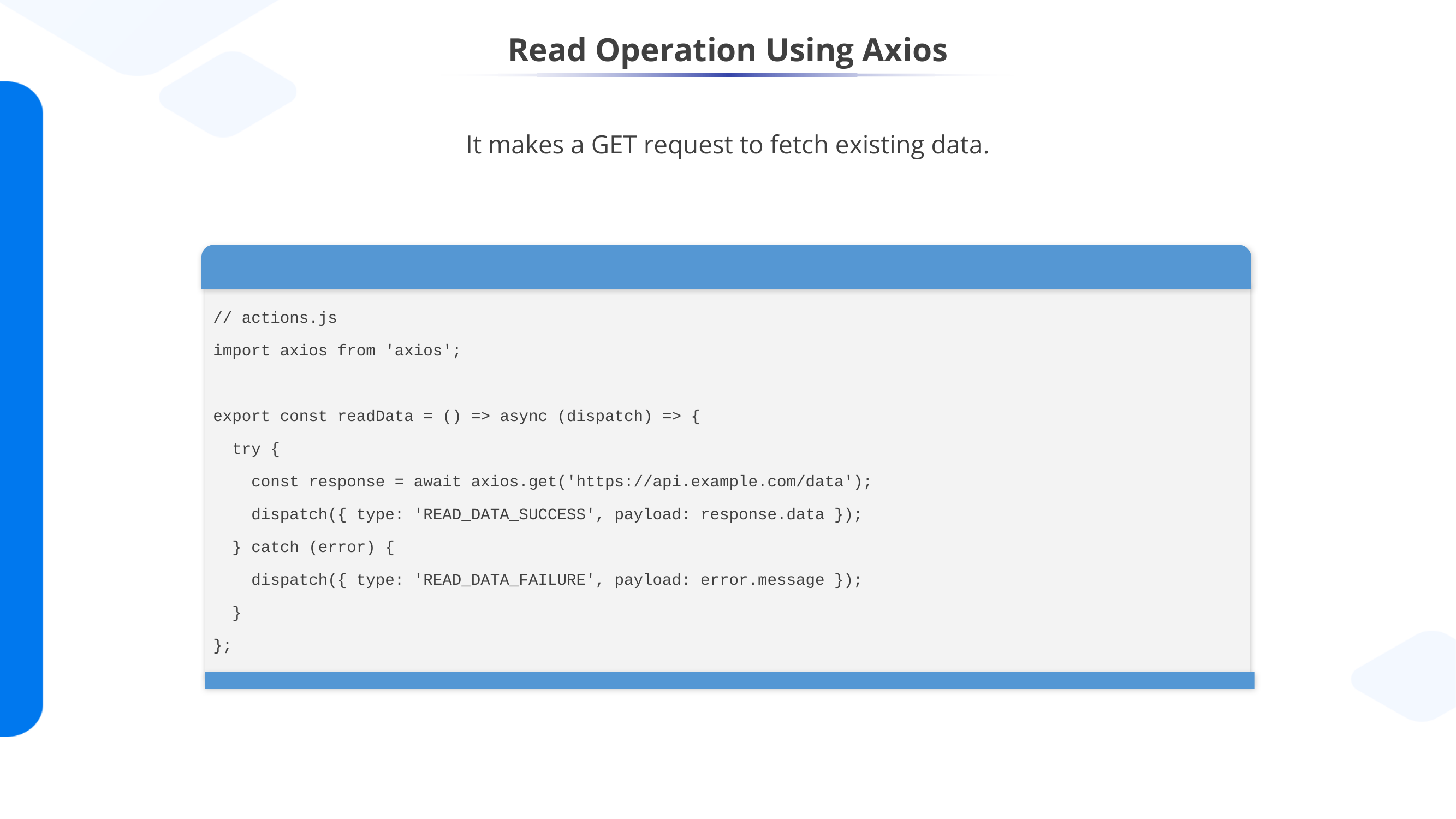

# Read Operation Using Axios

It makes a GET request to fetch existing data.

// actions.js
import axios from 'axios';

export const readData = () => async (dispatch) => {
  try {
    const response = await axios.get('https://api.example.com/data');
    dispatch({ type: 'READ_DATA_SUCCESS', payload: response.data });
  } catch (error) {
    dispatch({ type: 'READ_DATA_FAILURE', payload: error.message });
  }
};